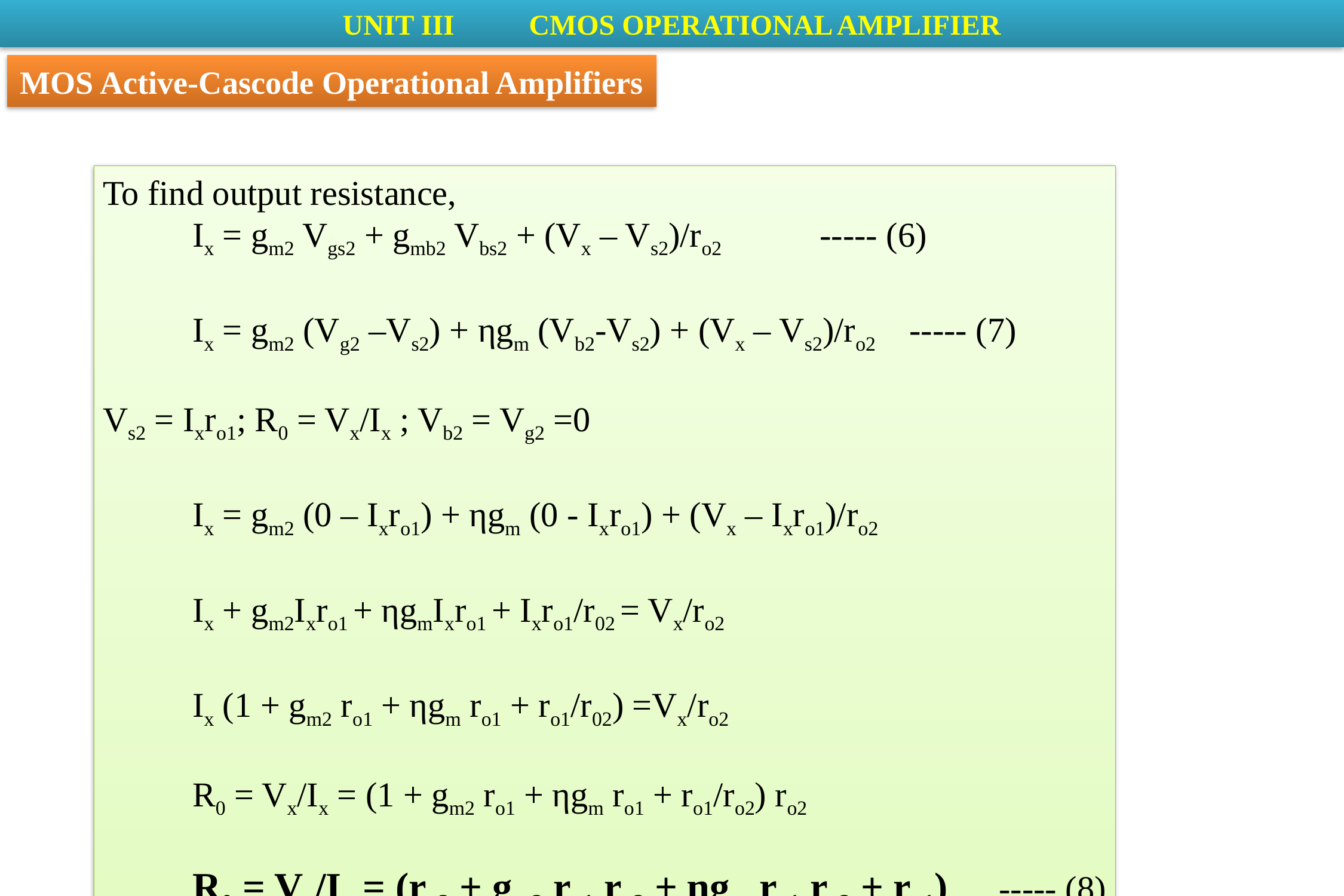

UNIT III	 CMOS OPERATIONAL AMPLIFIER
MOS Active-Cascode Operational Amplifiers
To find output resistance,
	Ix = gm2 Vgs2 + gmb2 Vbs2 + (Vx – Vs2)/ro2		----- (6)

	Ix = gm2 (Vg2 –Vs2) + ηgm (Vb2-Vs2) + (Vx – Vs2)/ro2	----- (7)

Vs2 = Ixro1; R0 = Vx/Ix ; Vb2 = Vg2 =0

	Ix = gm2 (0 – Ixro1) + ηgm (0 - Ixro1) + (Vx – Ixro1)/ro2

	Ix + gm2Ixro1 + ηgmIxro1 + Ixro1/r02 = Vx/ro2

	Ix (1 + gm2 ro1 + ηgm ro1 + ro1/r02) =Vx/ro2

	R0 = Vx/Ix = (1 + gm2 ro1 + ηgm ro1 + ro1/ro2) ro2

	R0 = Vx/Ix = (ro2 + gm2 ro1 ro2 + ηgm ro1 ro2 + ro1)	----- (8)